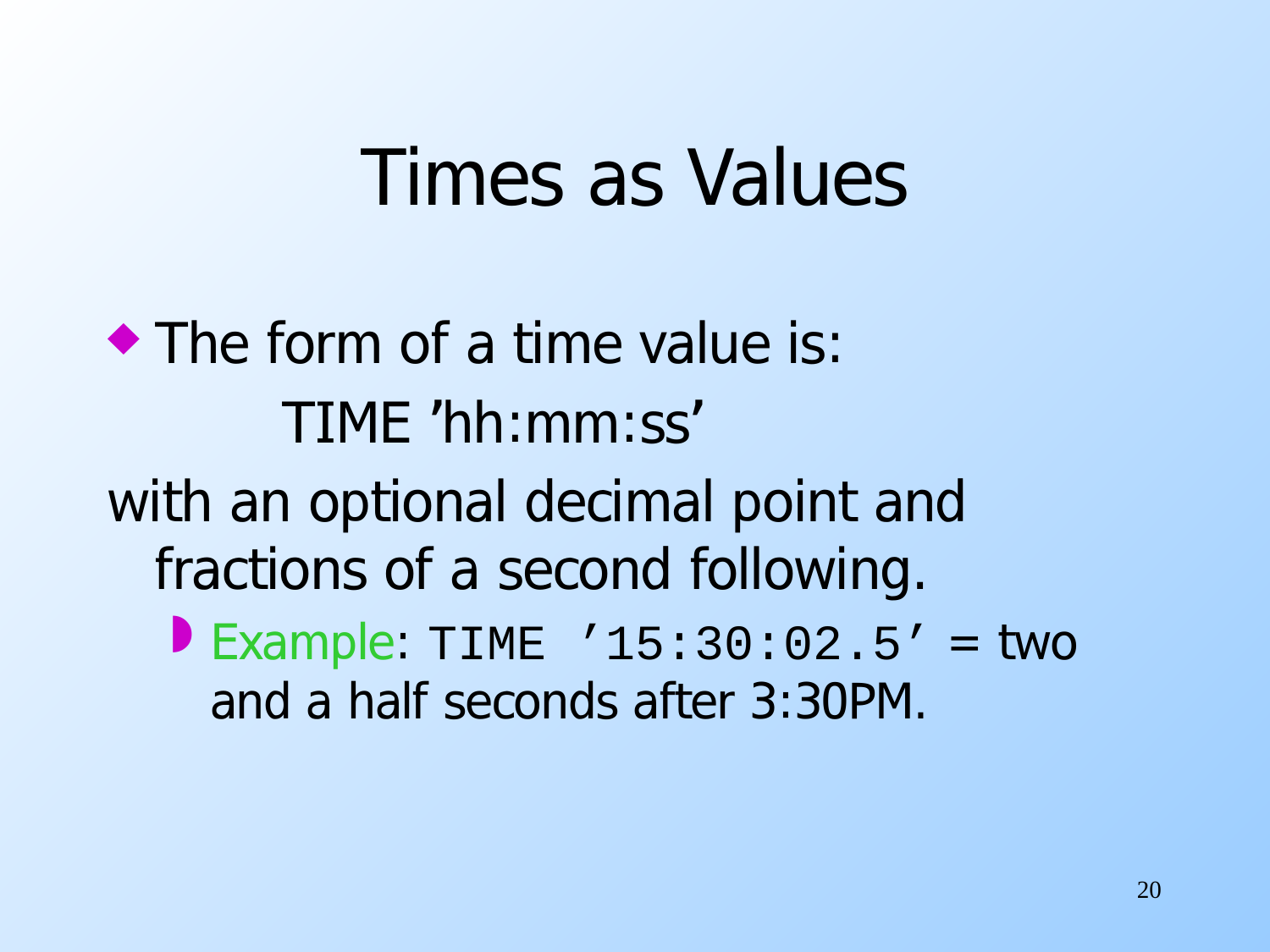

# Times as Values

The form of a time value is:
		TIME ’hh:mm:ss’
with an optional decimal point and fractions of a second following.
Example: TIME ’15:30:02.5’ = two and a half seconds after 3:30PM.
20